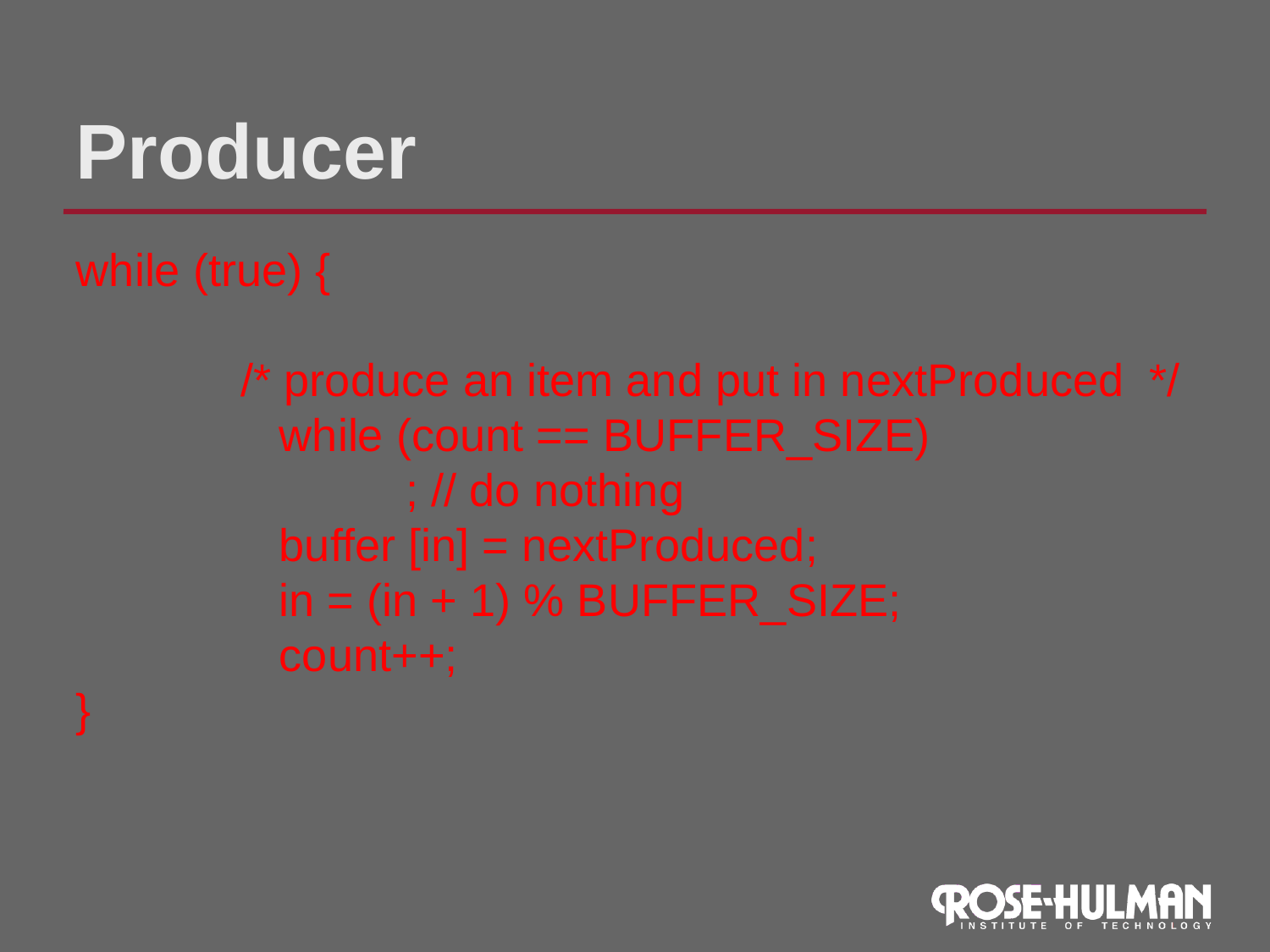

Producer
while (true) {

             /* produce an item and put in nextProduced  */
	      while (count == BUFFER_SIZE)
	      	      ; // do nothing
	      buffer [in] = nextProduced;
	      in = (in + 1) % BUFFER_SIZE;
	      count++;
}